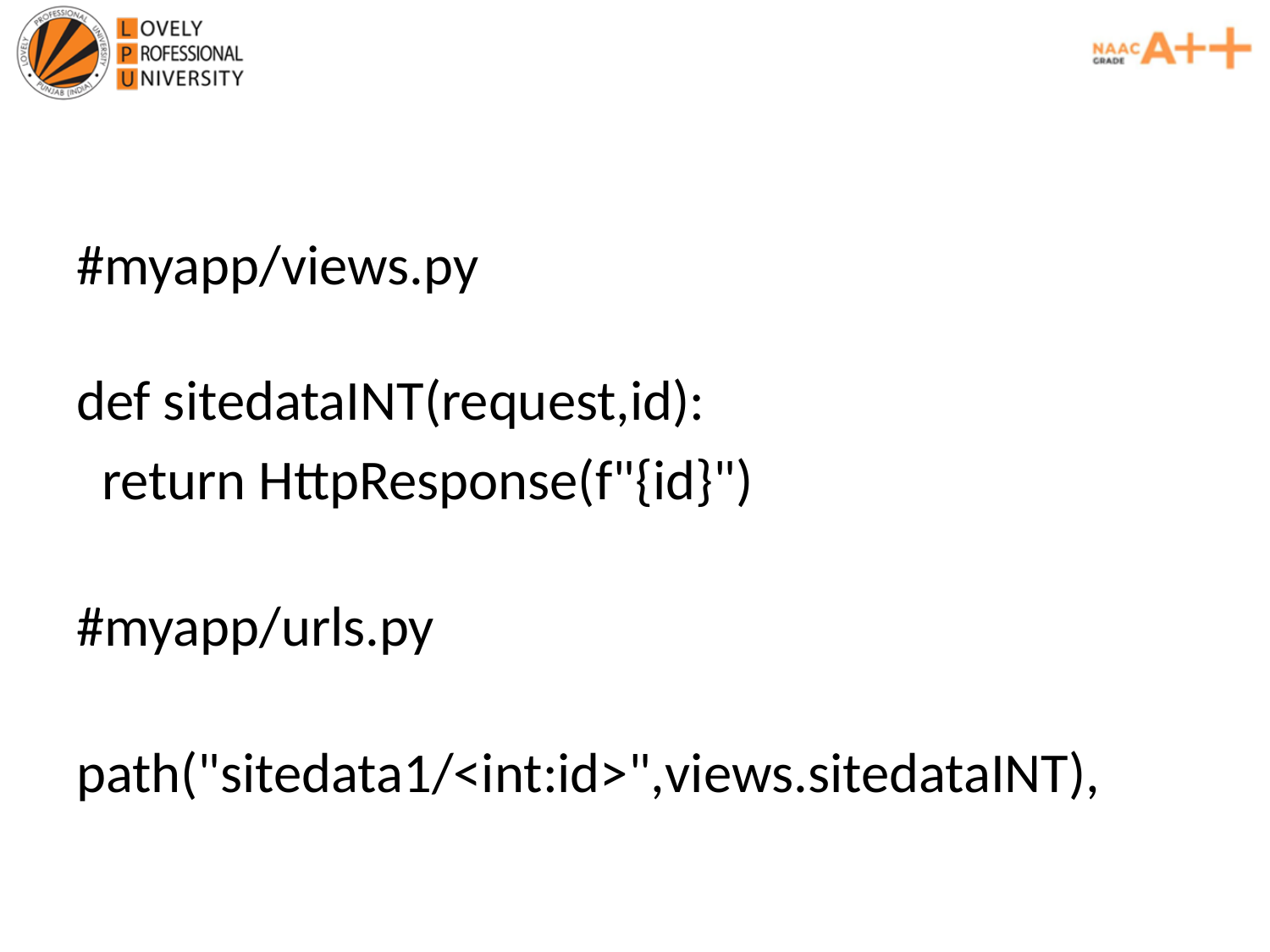

#myapp/views.py
def sitedataINT(request,id):
  return HttpResponse(f"{id}")
#myapp/urls.py
path("sitedata1/<int:id>",views.sitedataINT),